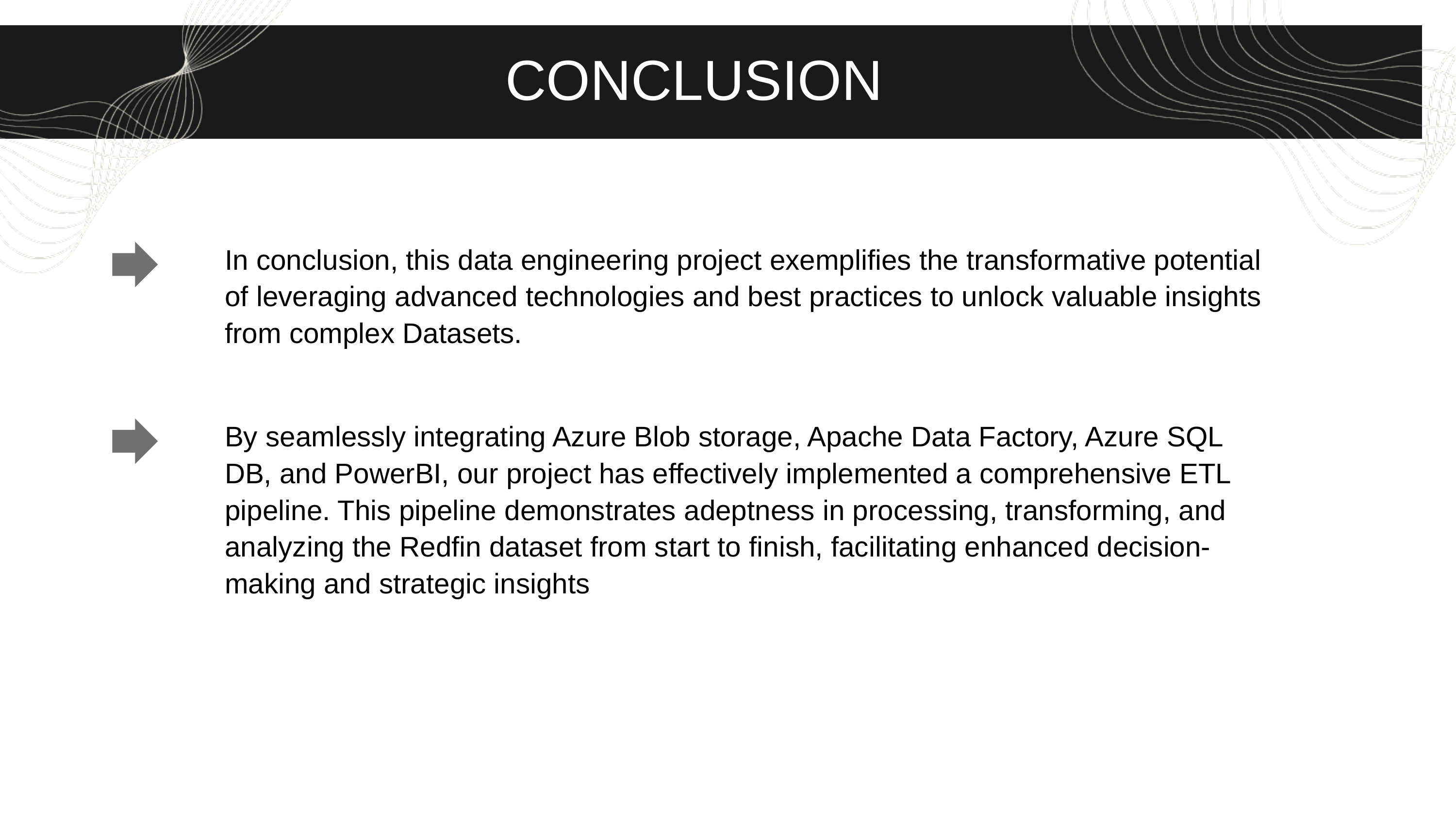

CONCLUSION
In conclusion, this data engineering project exemplifies the transformative potential of leveraging advanced technologies and best practices to unlock valuable insights from complex Datasets.

By seamlessly integrating Azure Blob storage, Apache Data Factory, Azure SQL DB, and PowerBI, our project has effectively implemented a comprehensive ETL pipeline. This pipeline demonstrates adeptness in processing, transforming, and analyzing the Redfin dataset from start to finish, facilitating enhanced decision-making and strategic insights